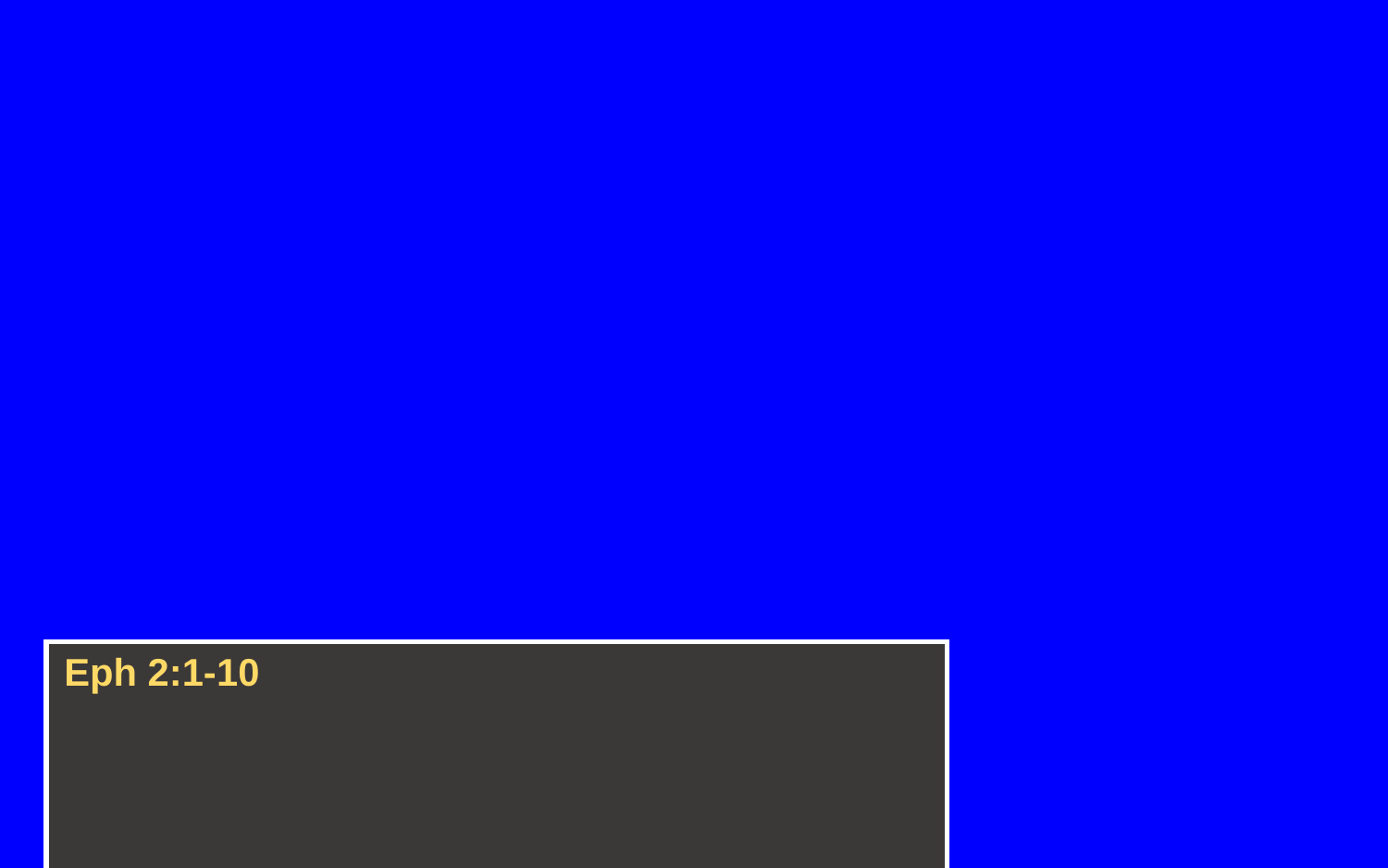

Eph 2:1-10
2 Wherein in time past ye walked according to the course of this world, according to the prince of the power of the air, ..